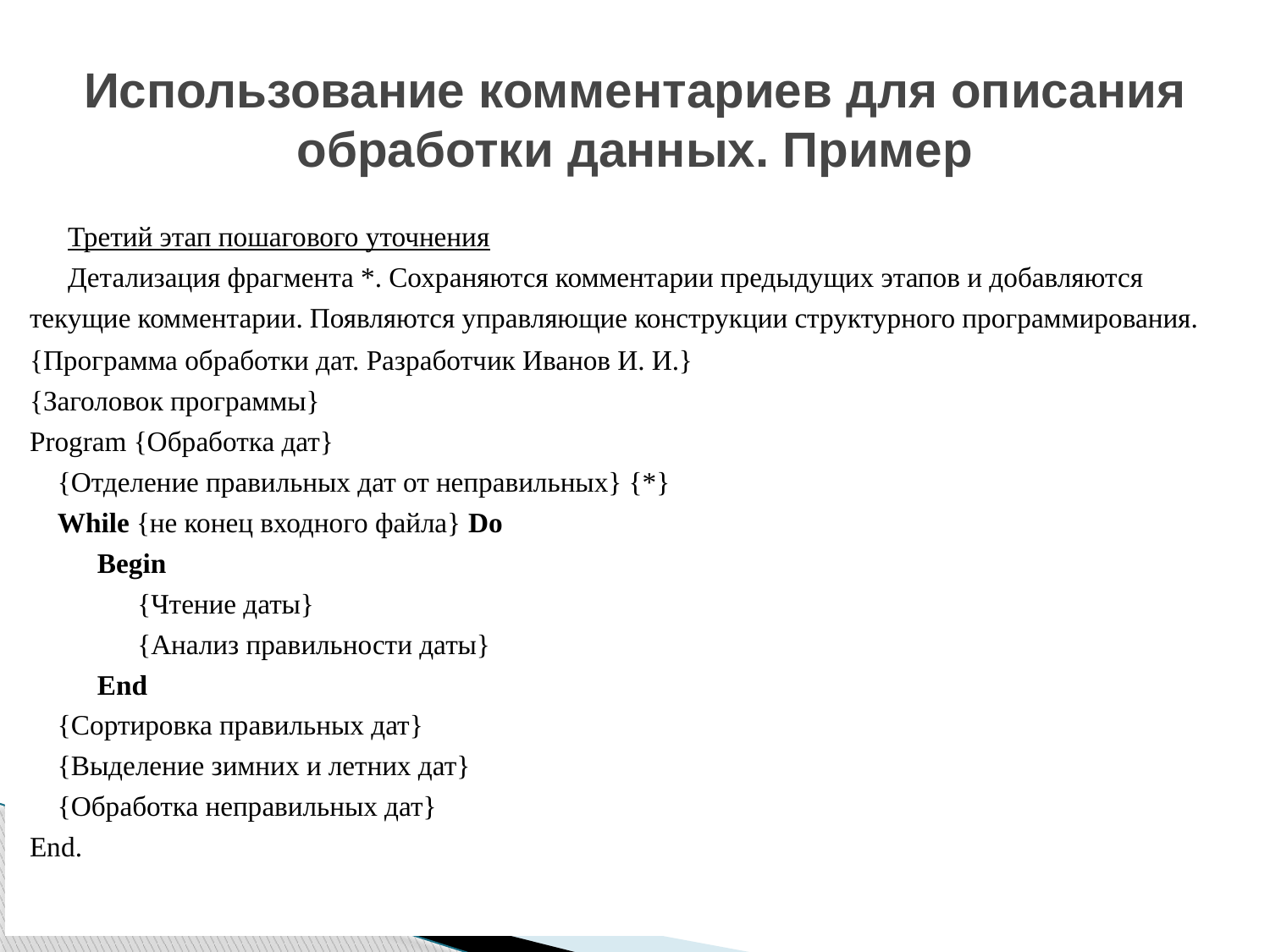

# Использование комментариев для описания обработки данных. Пример
Третий этап пошагового уточнения
Детализация фрагмента *. Сохраняются комментарии предыдущих этапов и добавляются текущие комментарии. Появляются управляющие конструкции структурного программирования.
{Программа обработки дат. Разработчик Иванов И. И.}
{Заголовок программы}
Program {Обработка дат}
{Отделение правильных дат от неправильных} {*}
While {не конец входного файла} Do
Begin
{Чтение даты}
{Анализ правильности даты}
End
{Сортировка правильных дат}
{Выделение зимних и летних дат}
{Обработка неправильных дат}
End.

14